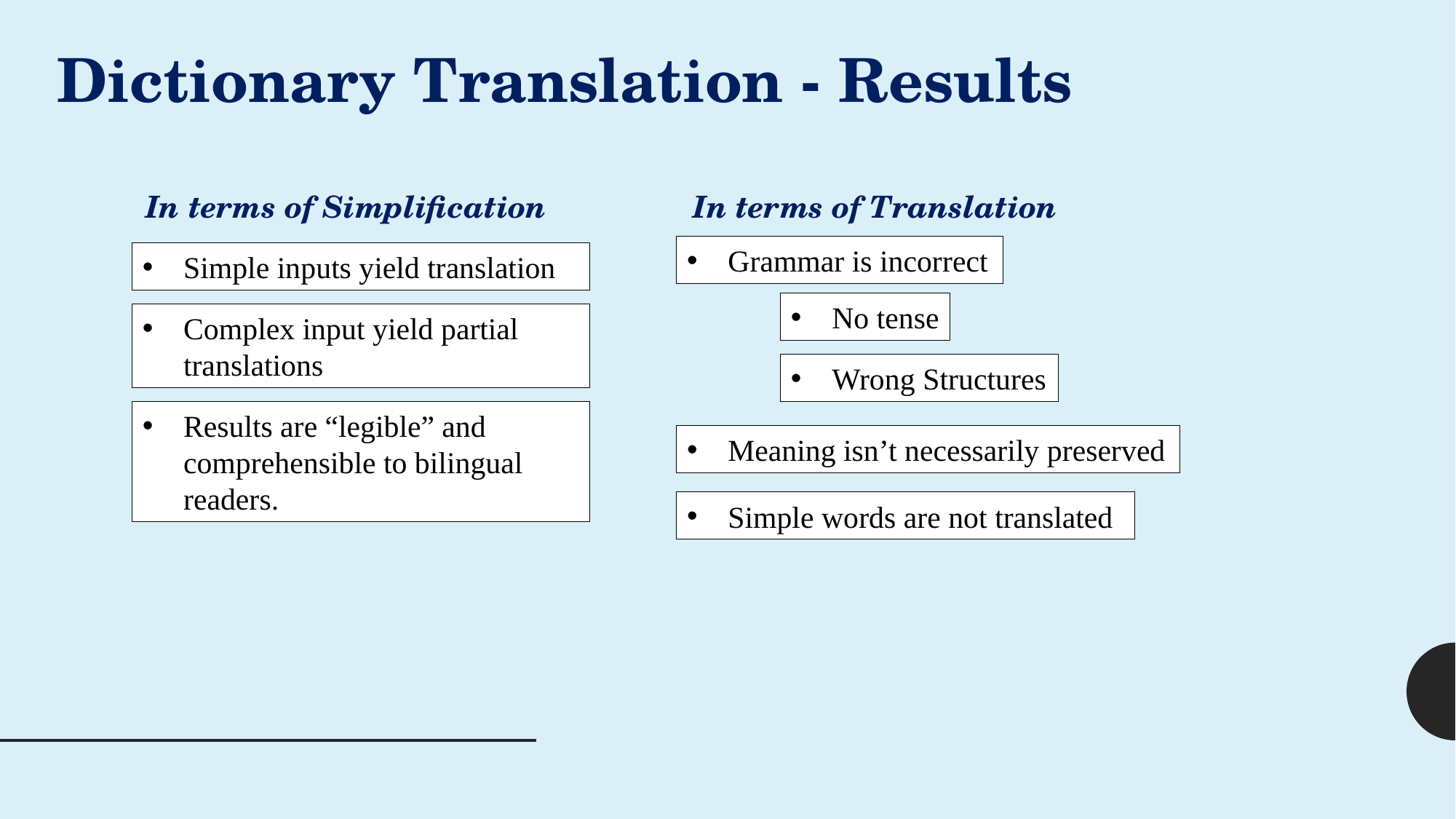

Dictionary Translation - Results
In terms of Simplification
In terms of Translation
Grammar is incorrect
Simple inputs yield translation
No tense
Complex input yield partial translations
Wrong Structures
Results are “legible” and comprehensible to bilingual readers.
Meaning isn’t necessarily preserved
Simple words are not translated